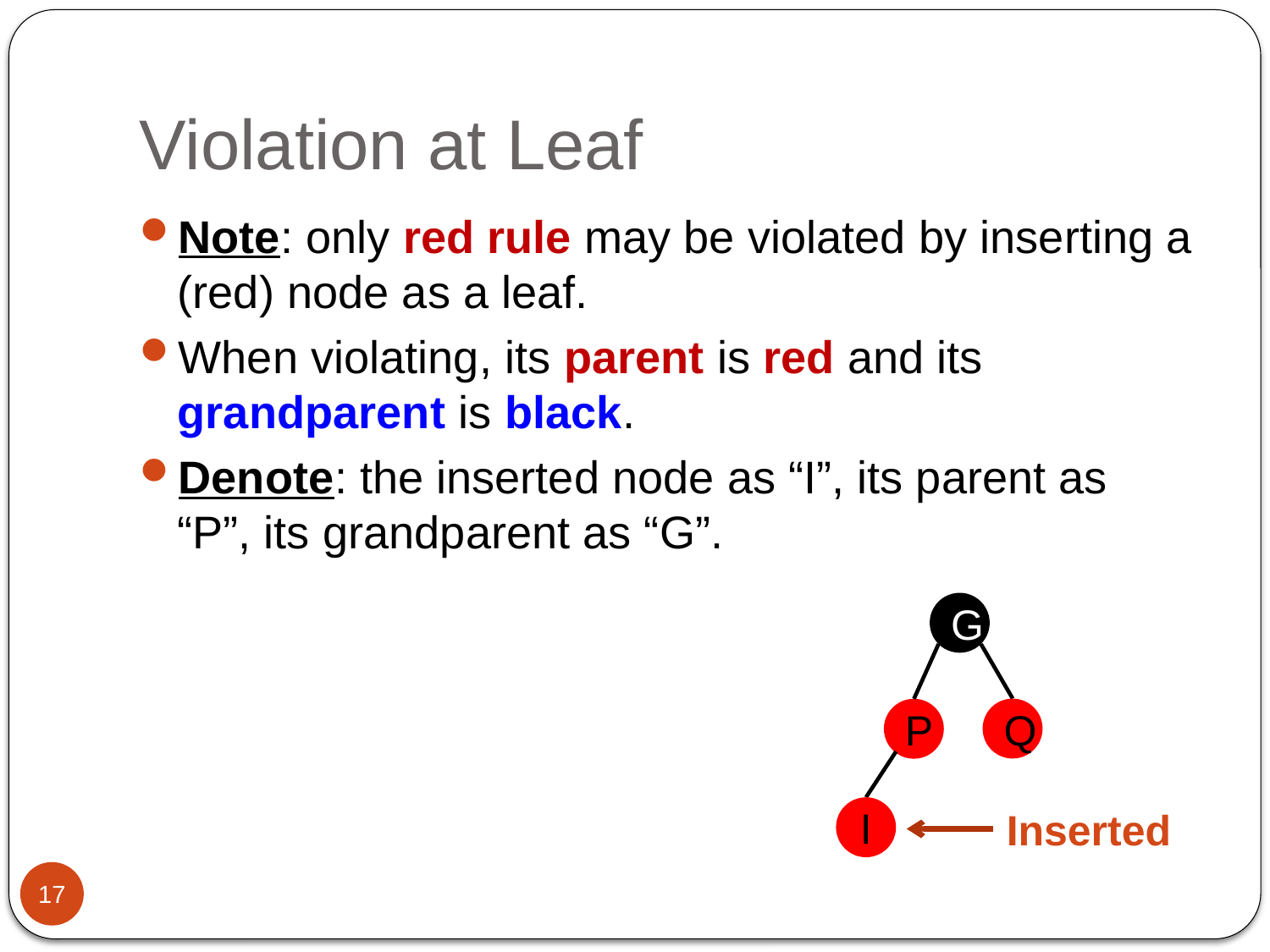

# Violation at Leaf
Note: only red rule may be violated by inserting a (red) node as a leaf.
When violating, its parent is red and its grandparent is black.
Denote: the inserted node as “I”, its parent as “P”, its grandparent as “G”.

G
Q
P
I
Inserted
17